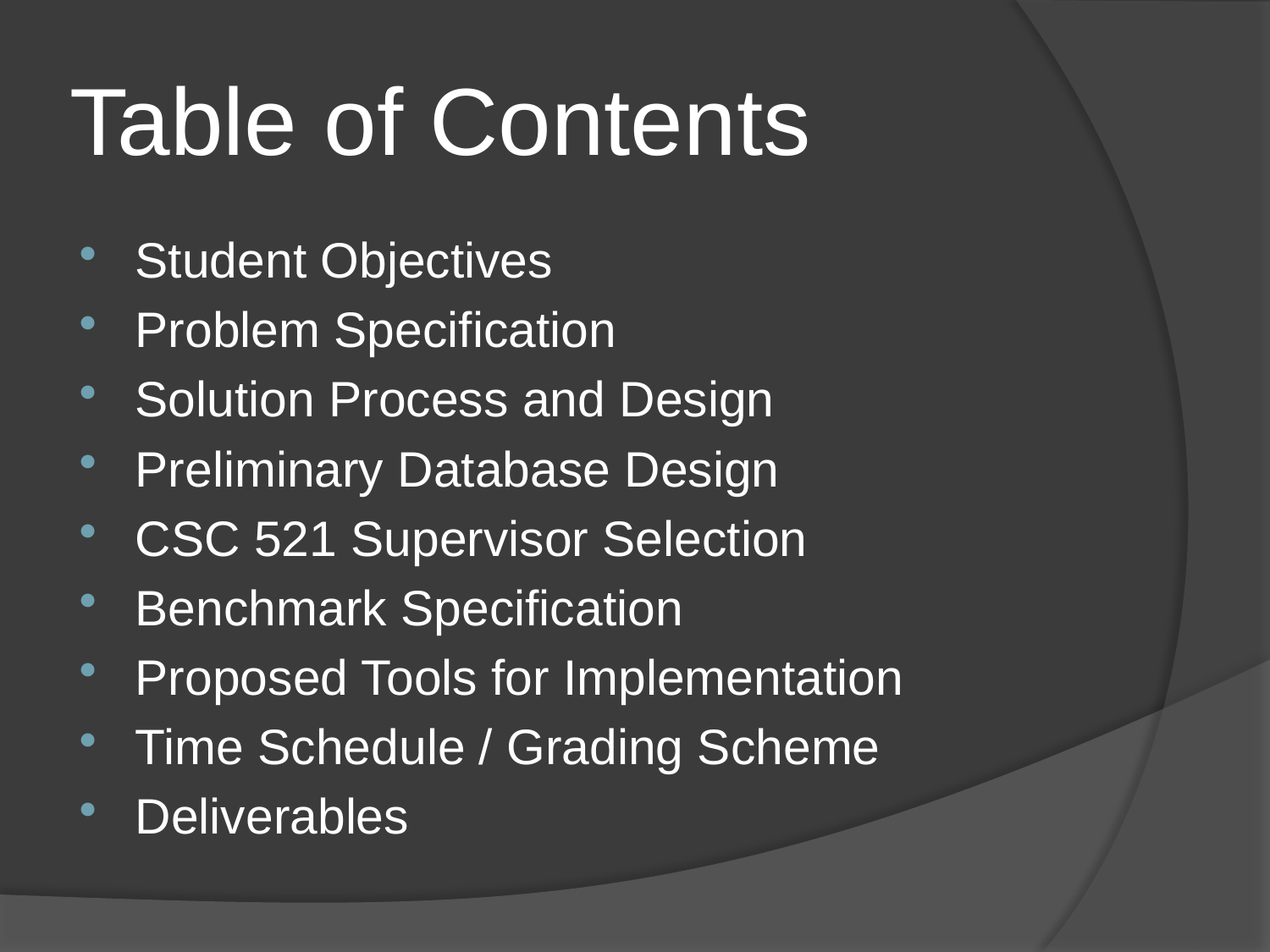

# Table of Contents
Student Objectives
Problem Specification
Solution Process and Design
Preliminary Database Design
CSC 521 Supervisor Selection
Benchmark Specification
Proposed Tools for Implementation
Time Schedule / Grading Scheme
Deliverables